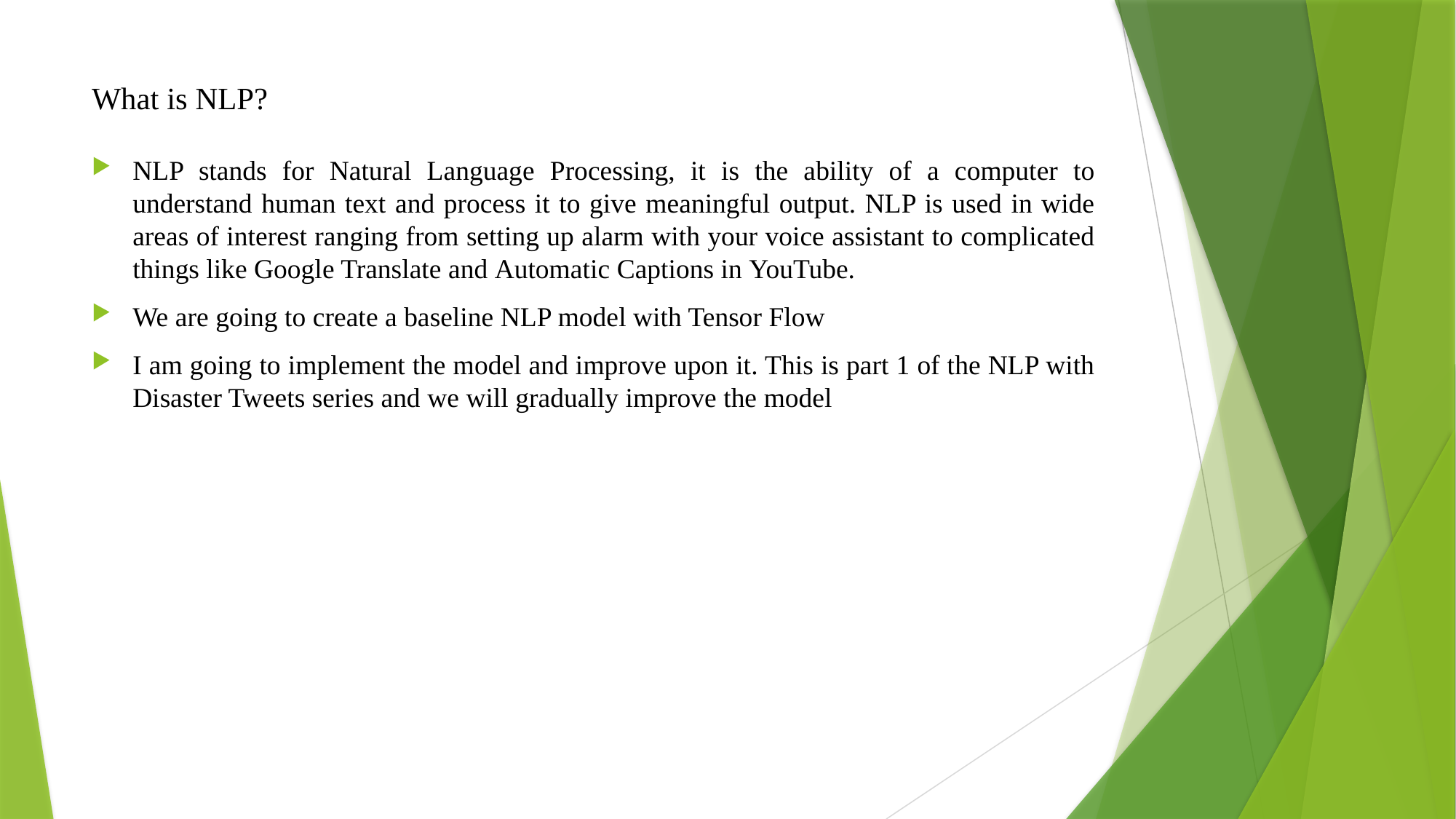

# What is NLP?
NLP stands for Natural Language Processing, it is the ability of a computer to understand human text and process it to give meaningful output. NLP is used in wide areas of interest ranging from setting up alarm with your voice assistant to complicated things like Google Translate and Automatic Captions in YouTube.
We are going to create a baseline NLP model with Tensor Flow
I am going to implement the model and improve upon it. This is part 1 of the NLP with Disaster Tweets series and we will gradually improve the model